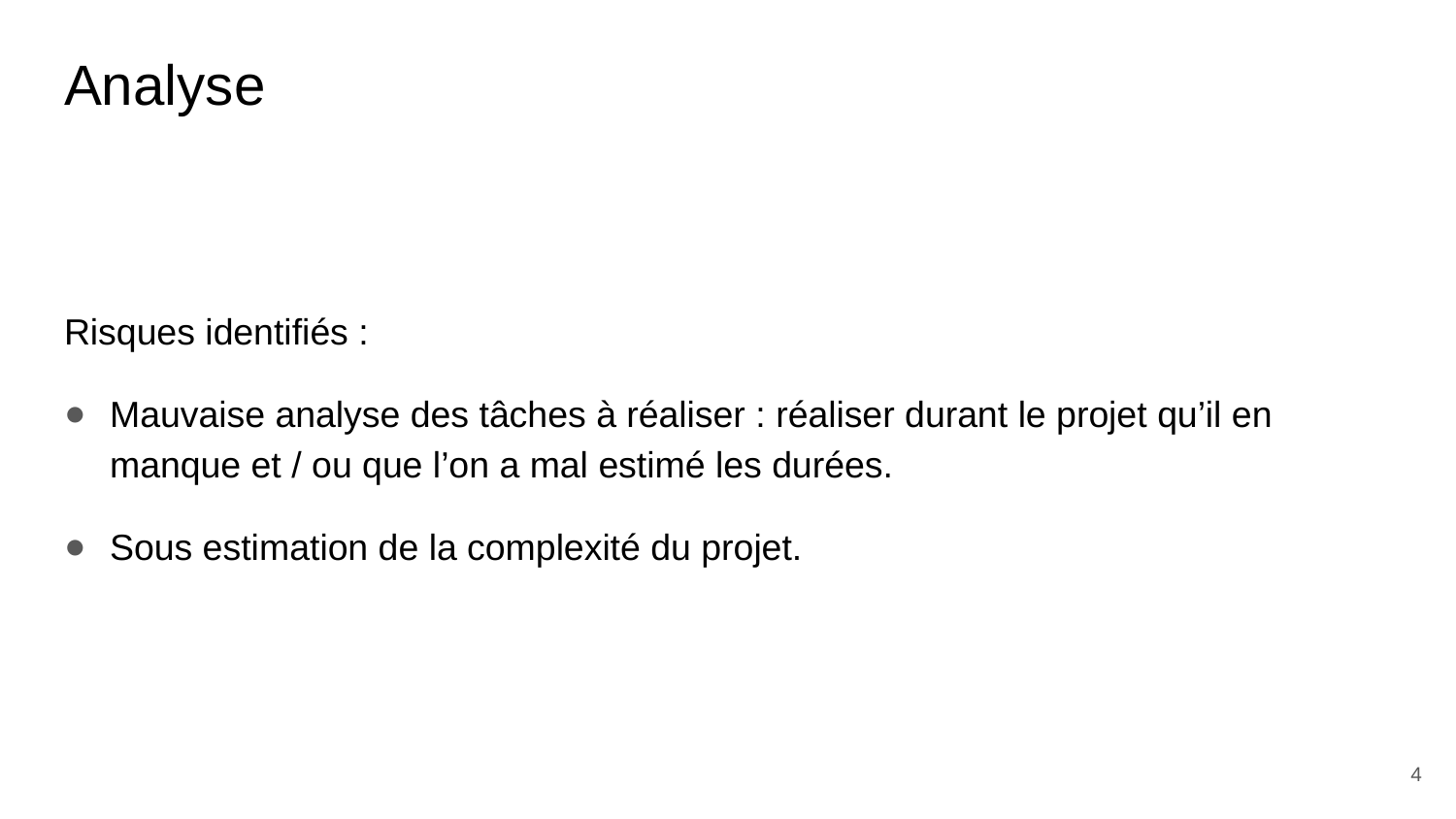

# Analyse
Risques identifiés :
Mauvaise analyse des tâches à réaliser : réaliser durant le projet qu’il en manque et / ou que l’on a mal estimé les durées.
Sous estimation de la complexité du projet.

4